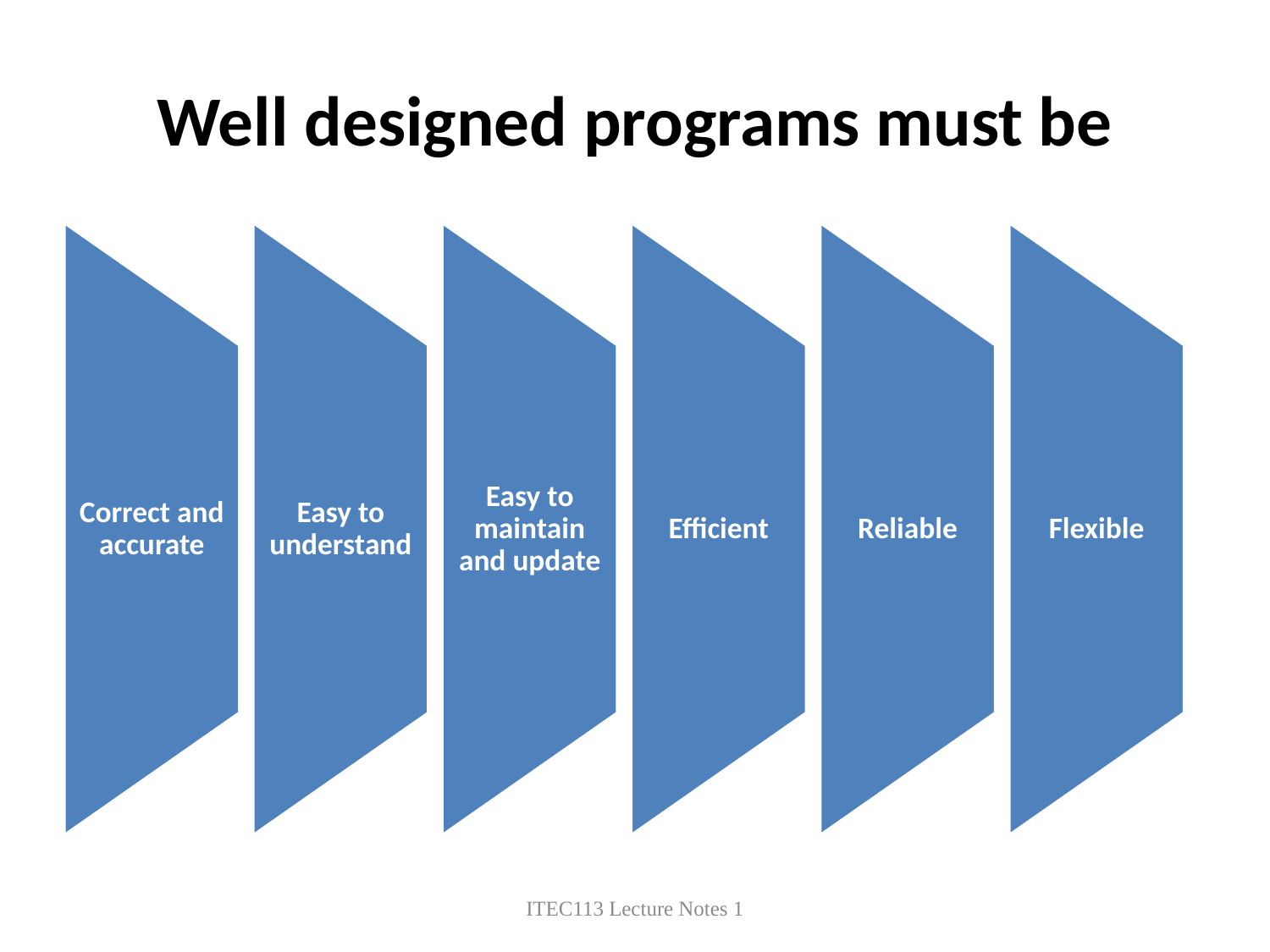

# Well designed programs must be
Correct and accurate
Easy to understand
Easy to maintain and update
Efficient
Reliable
Flexible
ITEC113 Lecture Notes 1